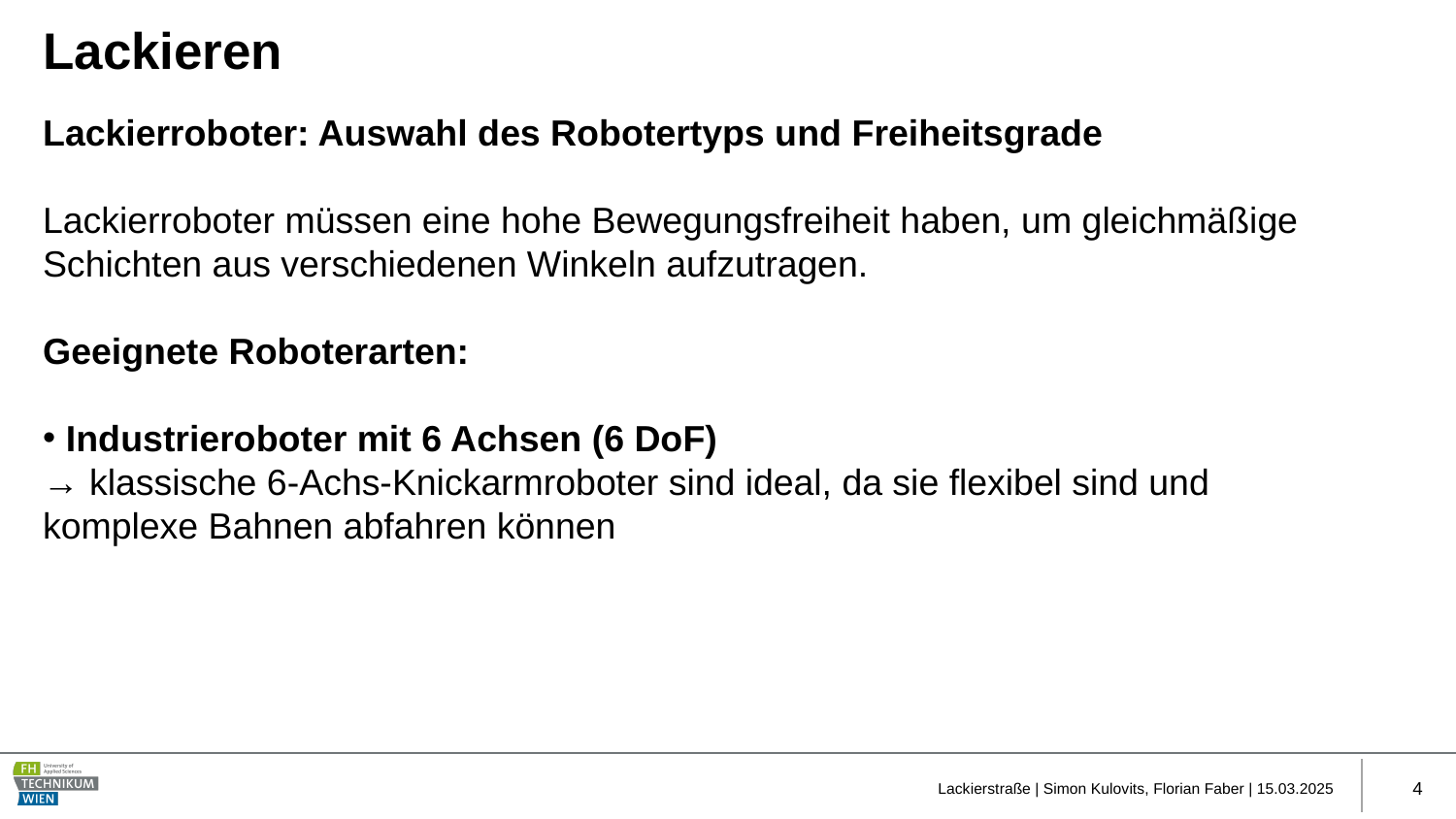

# Lackieren
Lackierroboter: Auswahl des Robotertyps und Freiheitsgrade

Lackierroboter müssen eine hohe Bewegungsfreiheit haben, um gleichmäßige Schichten aus verschiedenen Winkeln aufzutragen.

Geeignete Roboterarten:

 Industrieroboter mit 6 Achsen (6 DoF)
→ klassische 6-Achs-Knickarmroboter sind ideal, da sie flexibel sind und komplexe Bahnen abfahren können
Lackierstraße | Simon Kulovits, Florian Faber | 15.03.2025
4